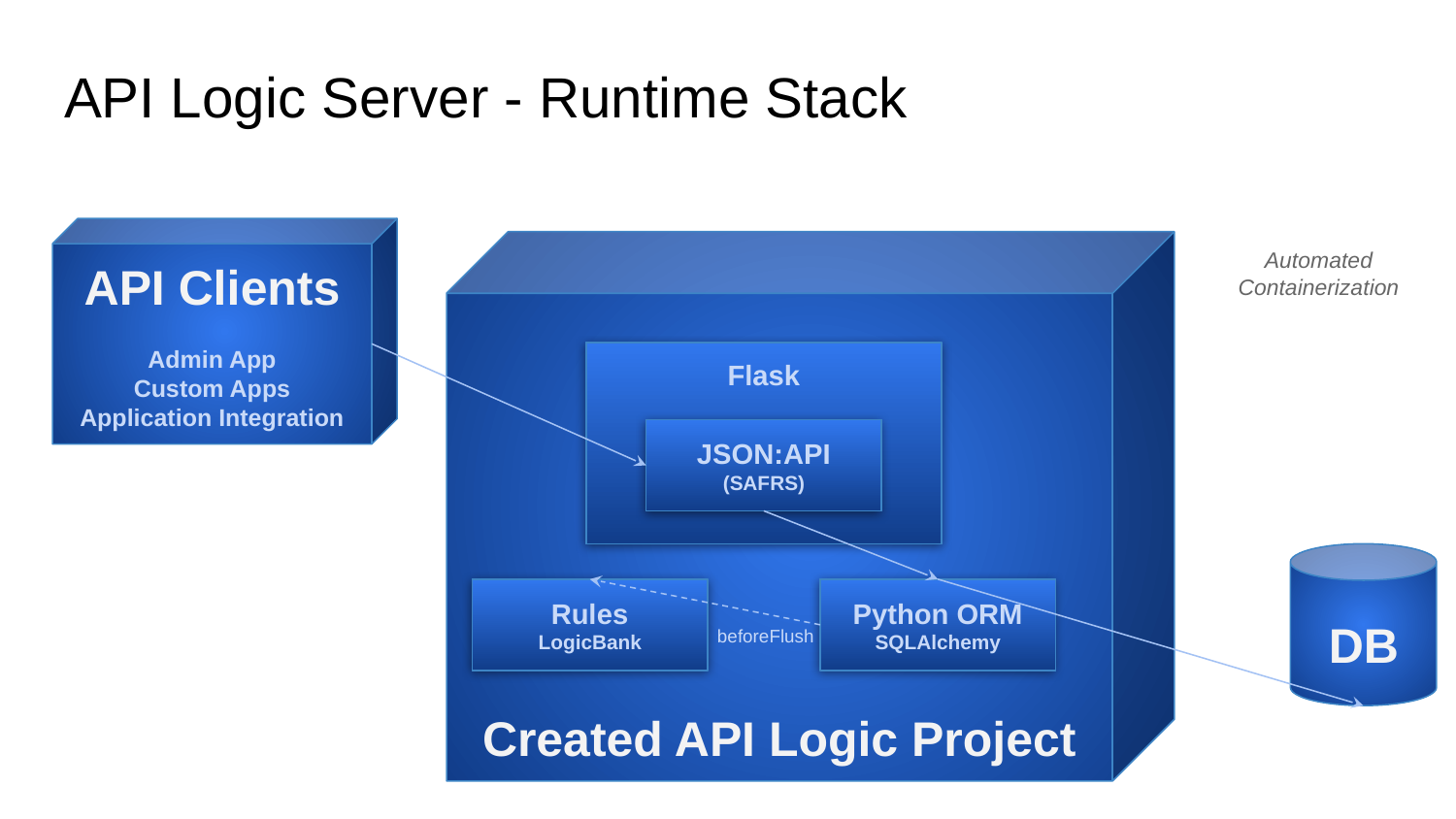

# API Logic Server - Runtime Stack
API Clients

Admin App
Custom Apps
Application Integration
Created API Logic Project
Automated Containerization
Flask
JSON:API
(SAFRS)
DB
Rules
LogicBank
Python ORM
SQLAlchemy
beforeFlush